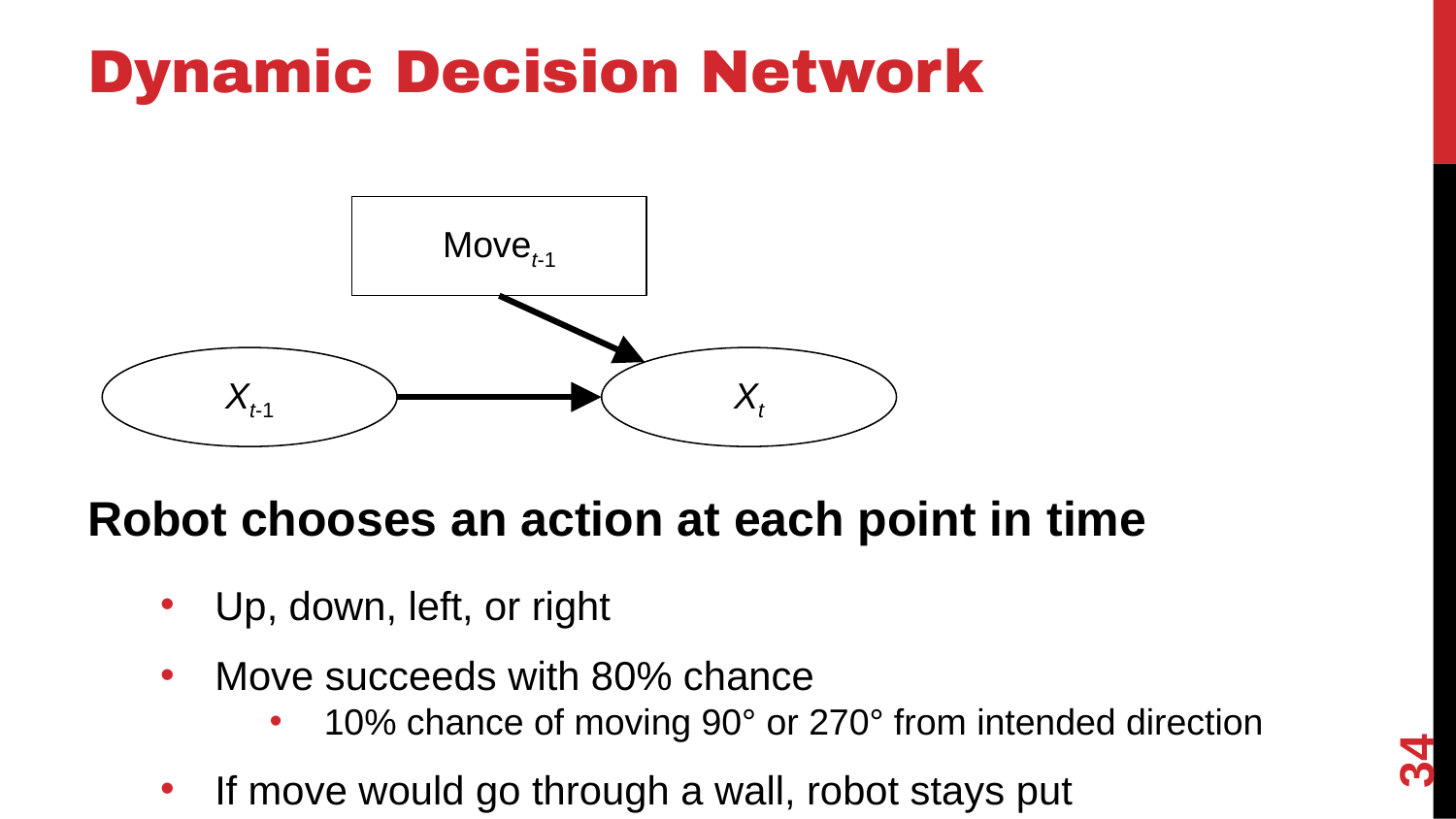

# Dynamic Decision Network

Robot chooses an action at each point in time
Up, down, left, or right
Move succeeds with 80% chance
10% chance of moving 90° or 270° from intended direction
If move would go through a wall, robot stays put
Movet-1
Xt-1
Xt
34